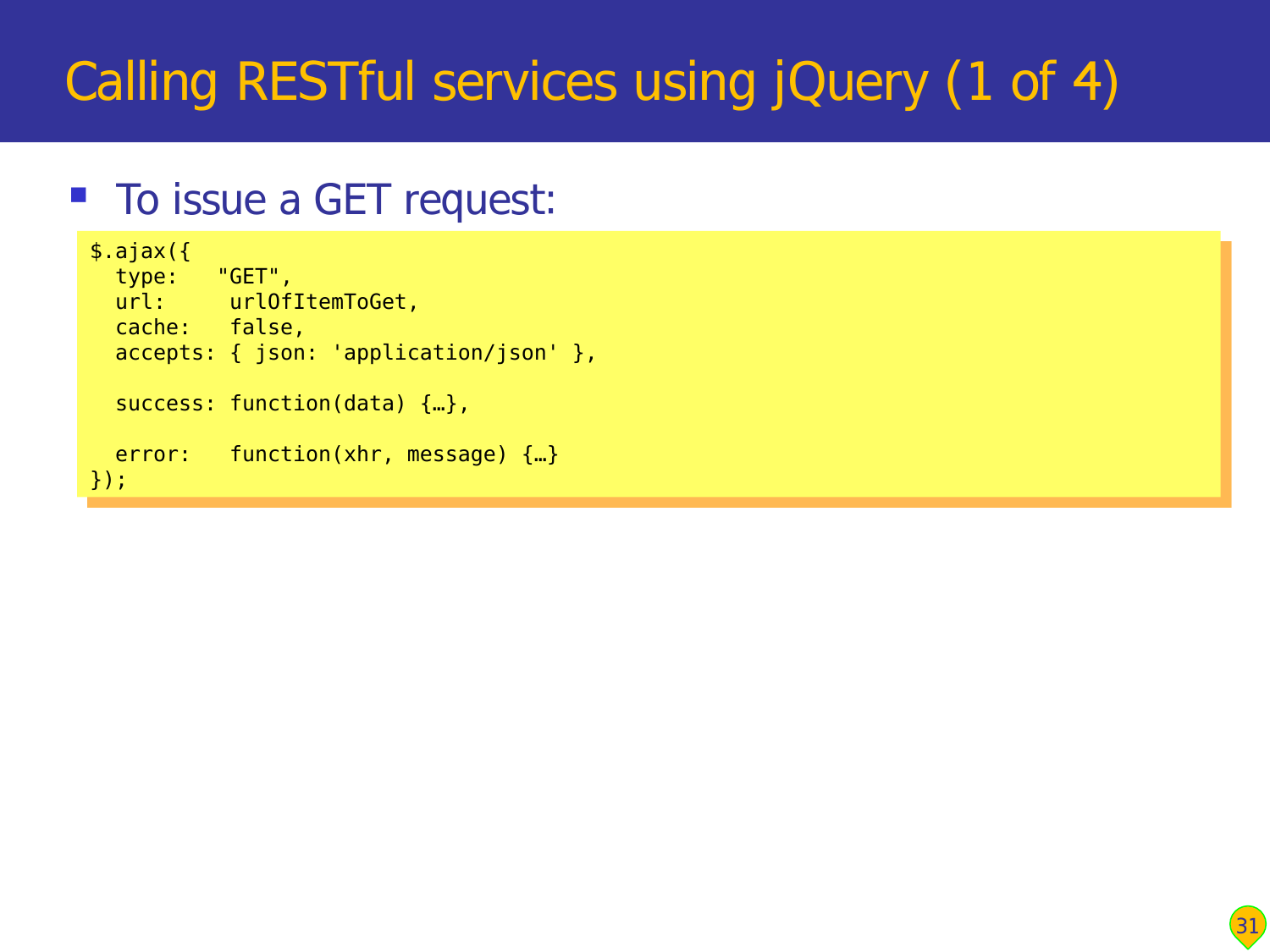

# Calling RESTful services using jQuery (1 of 4)
To issue a GET request:

$.ajax({
  type:   "GET",
  url:     urlOfItemToGet,
  cache:   false,
  accepts: { json: 'application/json' },

  success: function(data) {…},

  error:   function(xhr, message) {…}
});
31